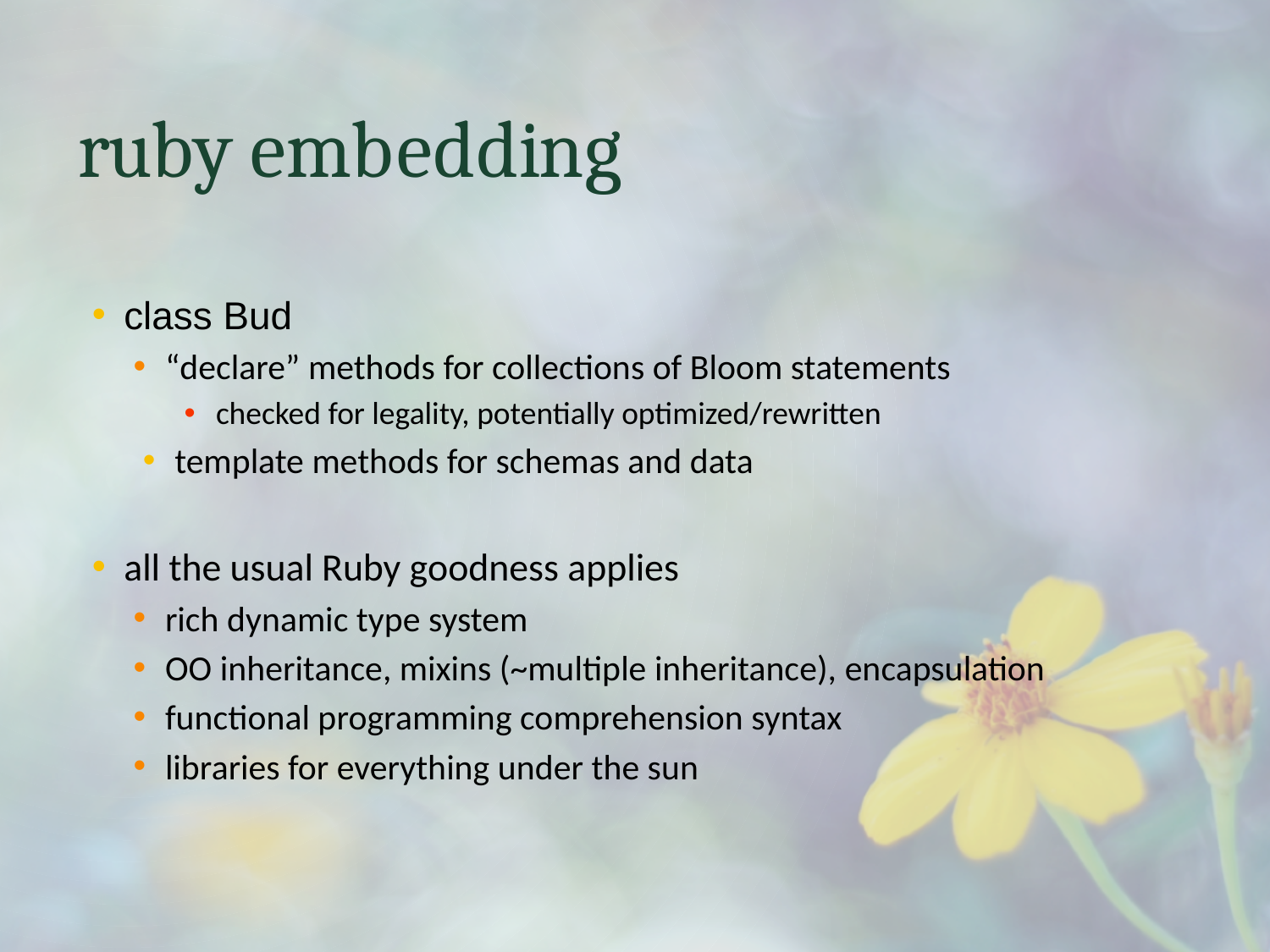

# ruby embedding
class Bud
“declare” methods for collections of Bloom statements
checked for legality, potentially optimized/rewritten
template methods for schemas and data

all the usual Ruby goodness applies
rich dynamic type system
OO inheritance, mixins (~multiple inheritance), encapsulation
functional programming comprehension syntax
libraries for everything under the sun